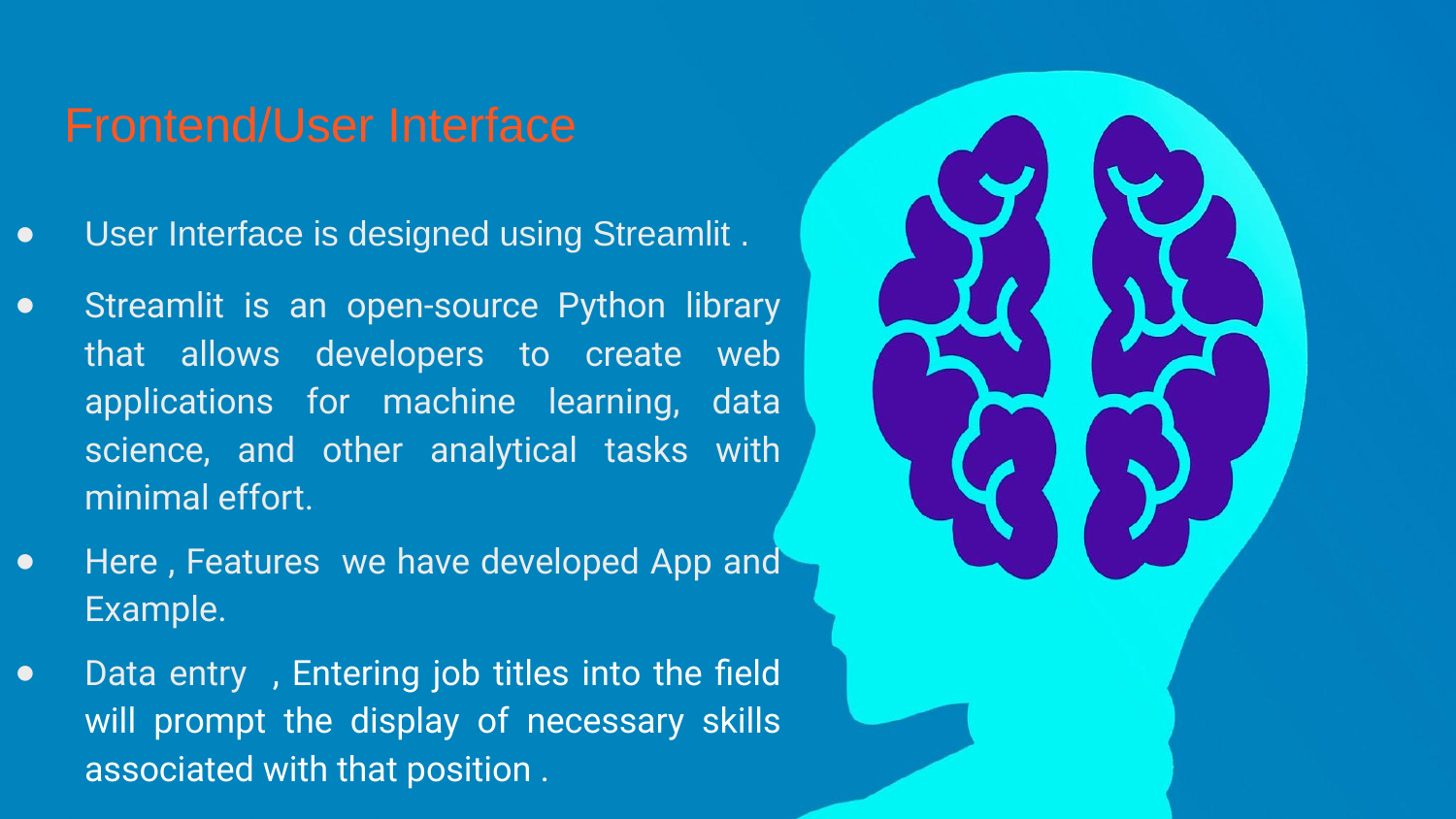

# Frontend/User Interface
User Interface is designed using Streamlit .

Streamlit is an open-source Python library that allows developers to create web applications for machine learning, data science, and other analytical tasks with minimal effort.

Here , Features  we have developed App and Example.

Data entry  , Entering job titles into the field will prompt the display of necessary skills associated with that position .